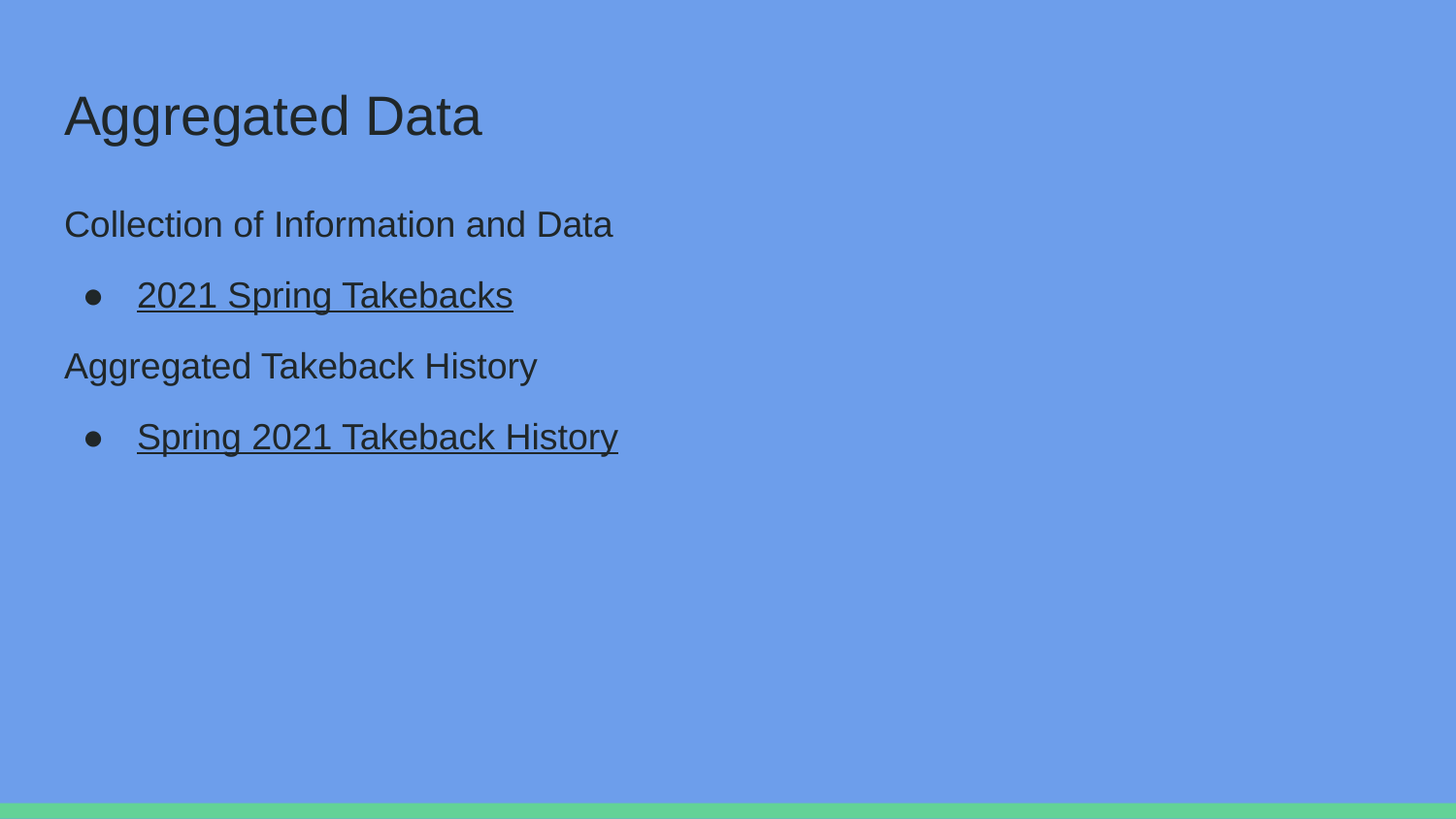

# Aggregated Data
Collection of Information and Data
2021 Spring Takebacks
Aggregated Takeback History
Spring 2021 Takeback History